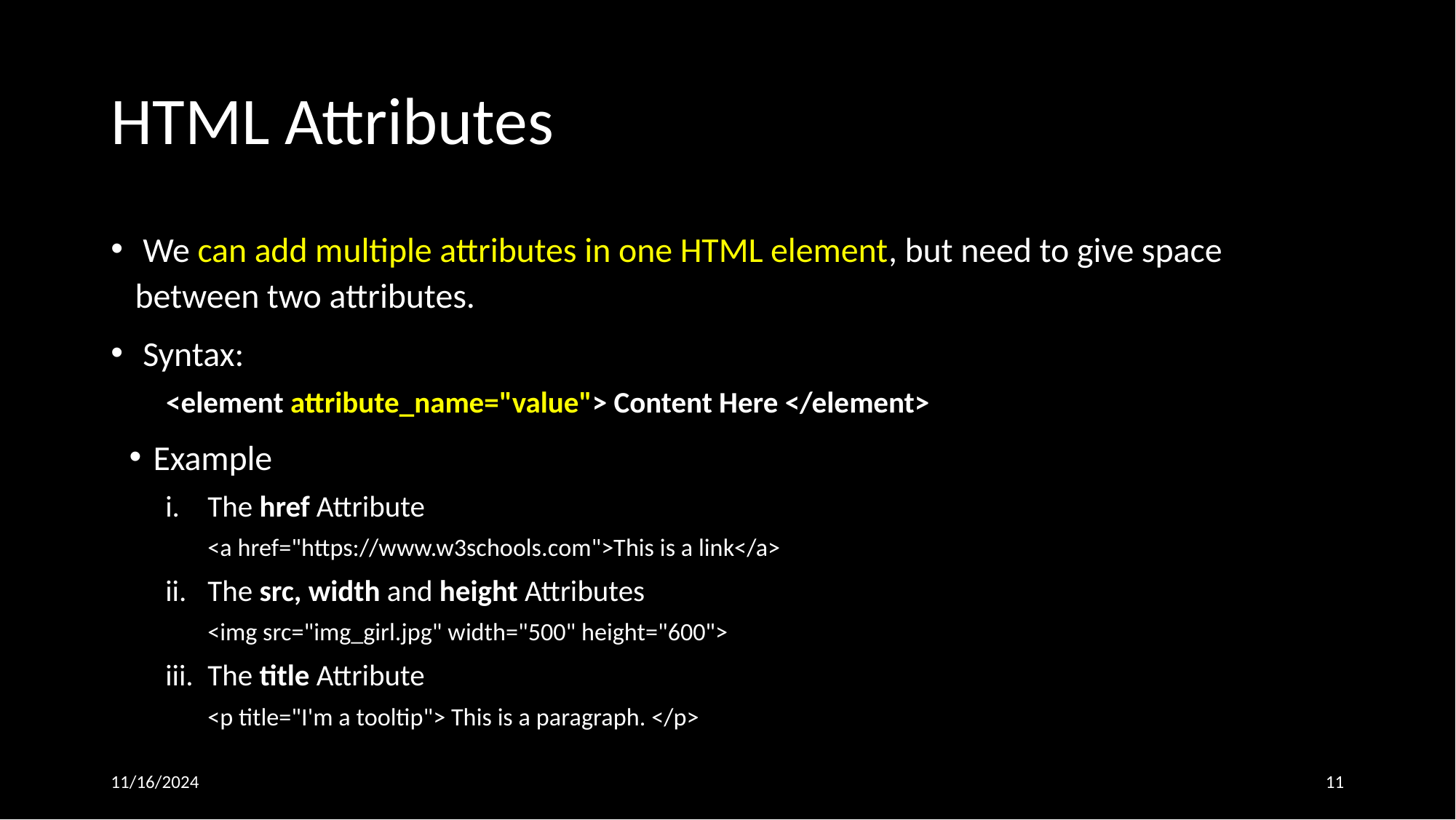

# HTML Attributes
 We can add multiple attributes in one HTML element, but need to give space between two attributes.
 Syntax:
 <element attribute_name="value"> Content Here </element>
Example
The href Attribute
<a href="https://www.w3schools.com">This is a link</a>
The src, width and height Attributes
<img src="img_girl.jpg" width="500" height="600">
The title Attribute
<p title="I'm a tooltip"> This is a paragraph. </p>
11/16/2024
11